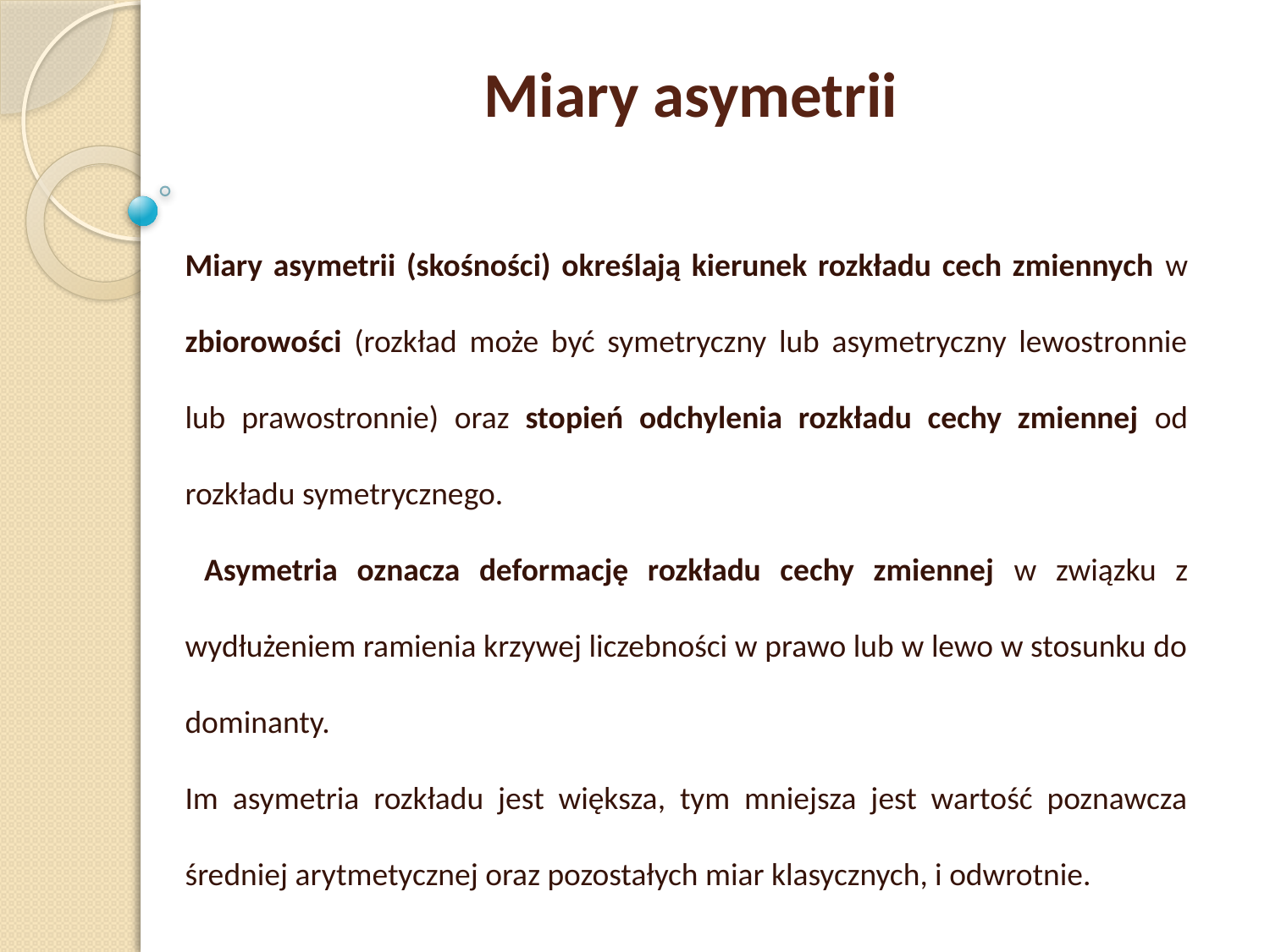

Miary asymetrii
Miary asymetrii (skośności) określają kierunek rozkładu cech zmiennych w zbiorowości (rozkład może być symetryczny lub asymetryczny lewostronnie lub prawostronnie) oraz stopień odchylenia rozkładu cechy zmiennej od rozkładu symetrycznego.
 Asymetria oznacza deformację rozkładu cechy zmiennej w związku z wydłużeniem ramienia krzywej liczebności w prawo lub w lewo w stosunku do dominanty.
Im asymetria rozkładu jest większa, tym mniejsza jest wartość poznawcza średniej arytmetycznej oraz pozostałych miar klasycznych, i odwrotnie.